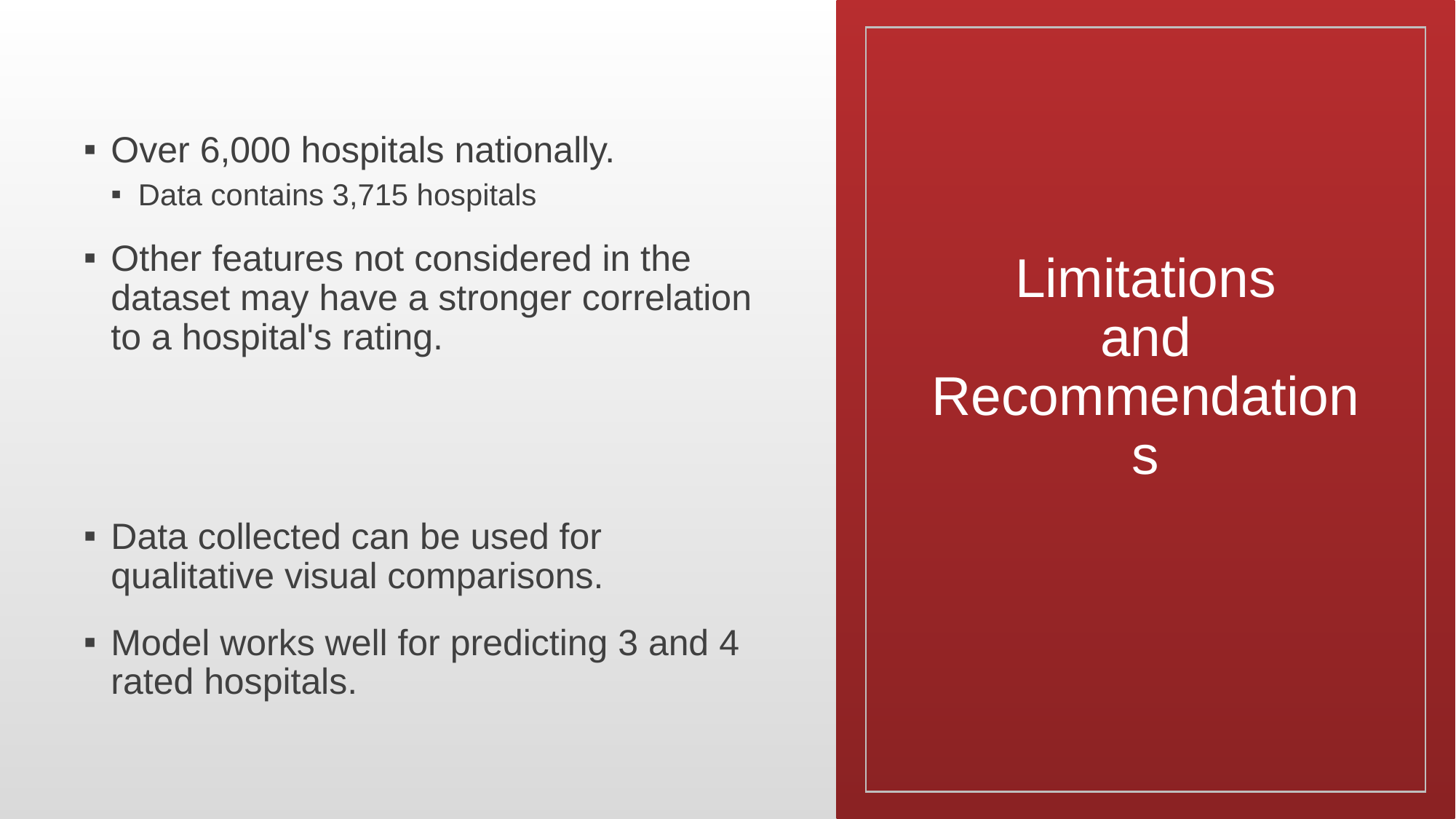

Over 6,000 hospitals nationally.
Data contains 3,715 hospitals
Other features not considered in the dataset may have a stronger correlation to a hospital's rating.

Data collected can be used for qualitative visual comparisons.
Model works well for predicting 3 and 4 rated hospitals.

# Limitations and Recommendations